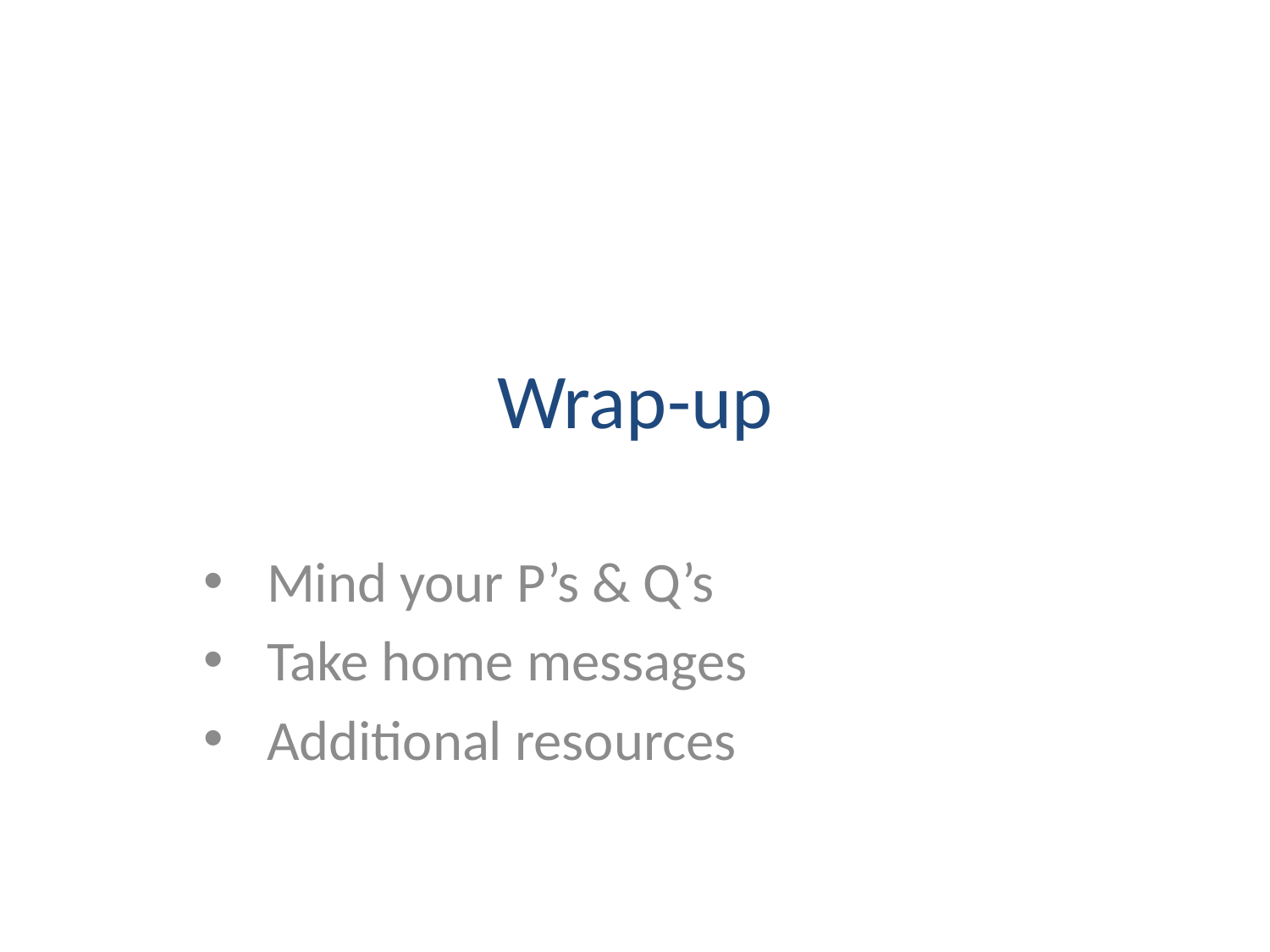

# Wrap-up
Mind your P’s & Q’s
Take home messages
Additional resources